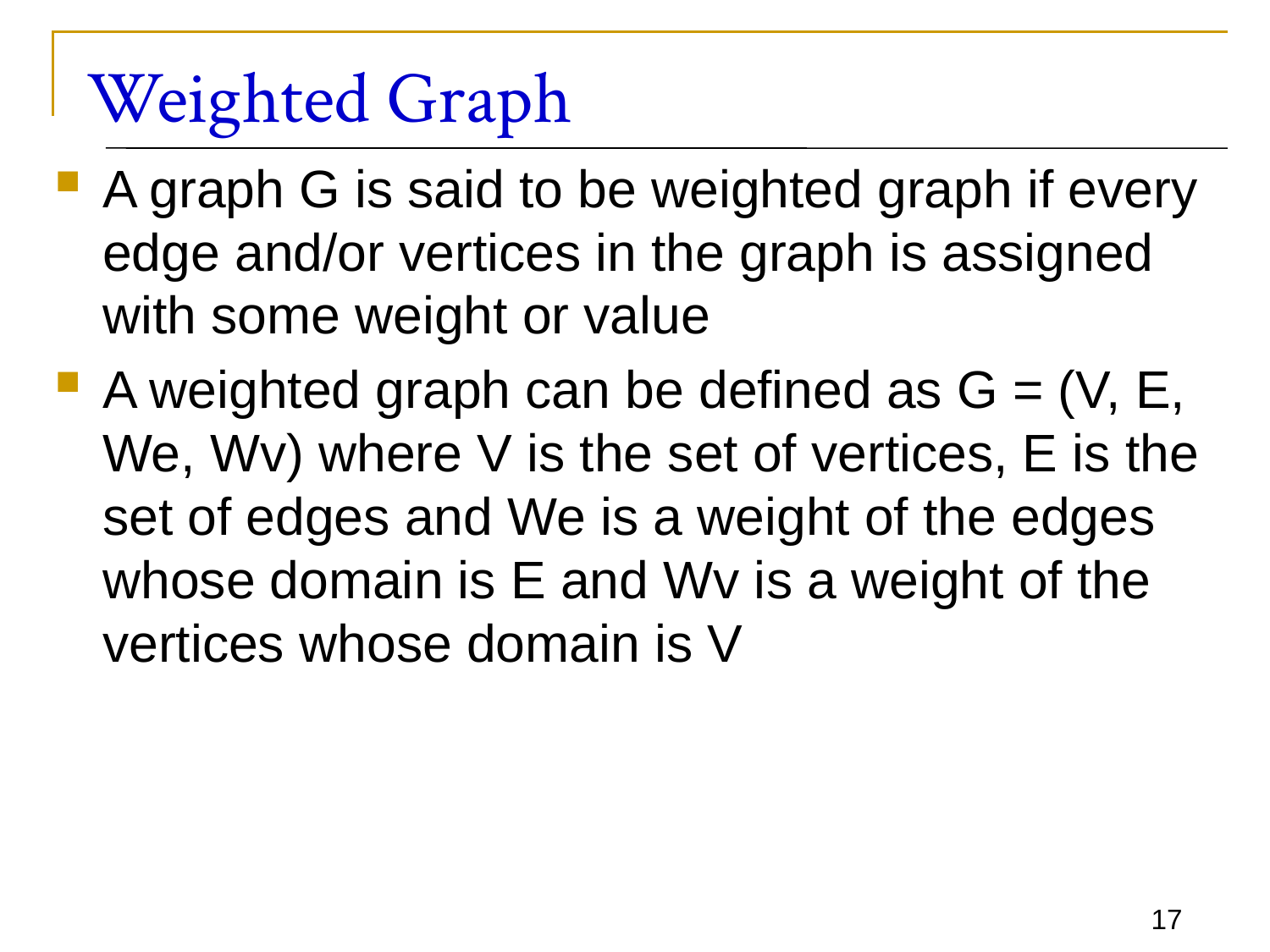

# Weighted Graph
A graph G is said to be weighted graph if every edge and/or vertices in the graph is assigned with some weight or value
A weighted graph can be defined as G = (V, E, We, Wv) where V is the set of vertices, E is the set of edges and We is a weight of the edges whose domain is E and Wv is a weight of the vertices whose domain is V